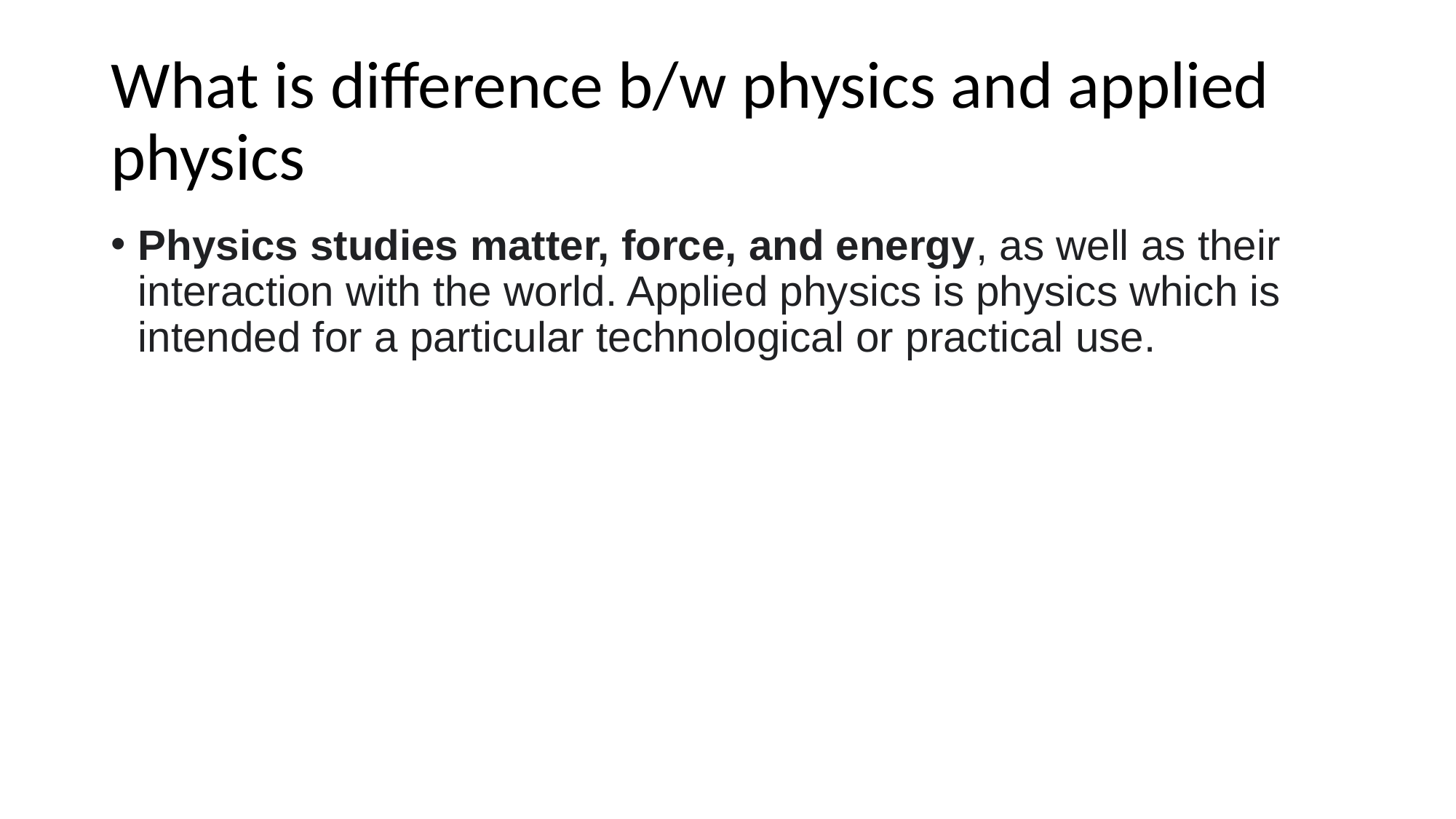

# What is difference b/w physics and applied physics
Physics studies matter, force, and energy, as well as their interaction with the world. Applied physics is physics which is intended for a particular technological or practical use.